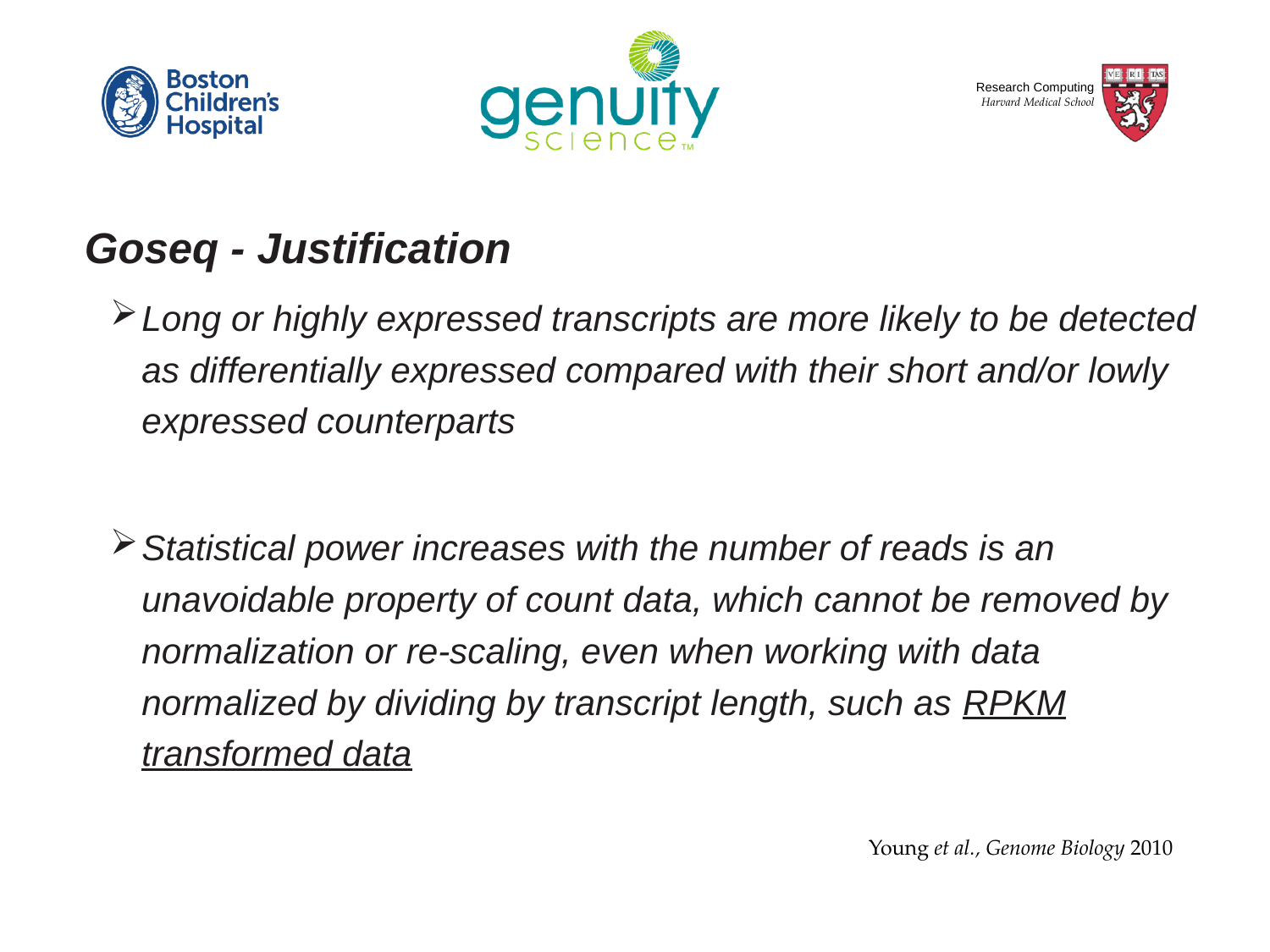

Goseq - Justification
Long or highly expressed transcripts are more likely to be detected as differentially expressed compared with their short and/or lowly expressed counterparts

Statistical power increases with the number of reads is an unavoidable property of count data, which cannot be removed by normalization or re-scaling, even when working with data normalized by dividing by transcript length, such as RPKM transformed data
Young et al., Genome Biology 2010